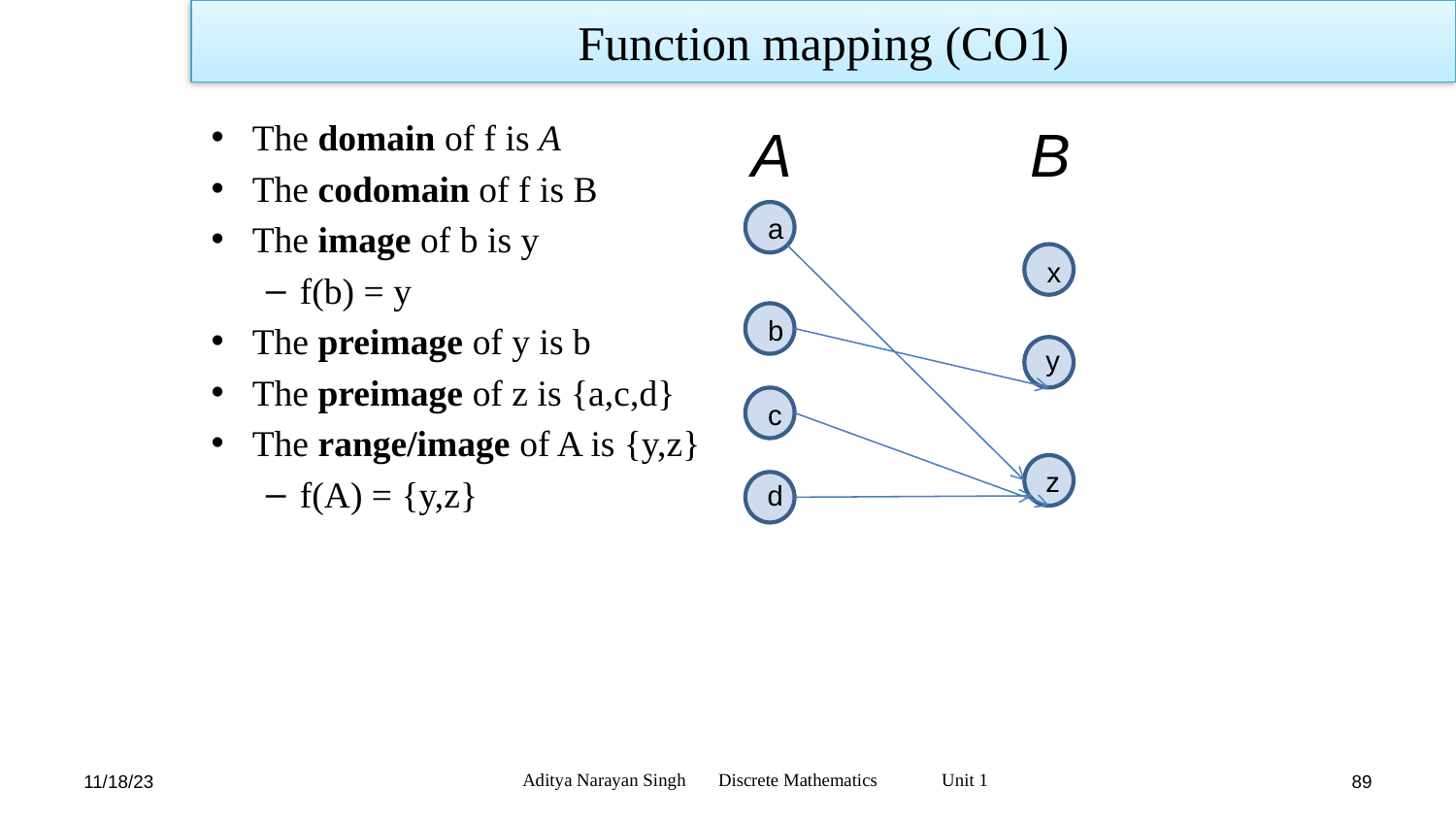

Function mapping (CO1)
The domain of f is A
The codomain of f is B
The image of b is y
f(b) = y
The preimage of y is b
The preimage of z is {a,c,d}
The range/image of A is {y,z}
f(A) = {y,z}
A
B

a

x

b
y

c

z
d

Aditya Narayan Singh       Discrete Mathematics              Unit 1
11/18/23
89